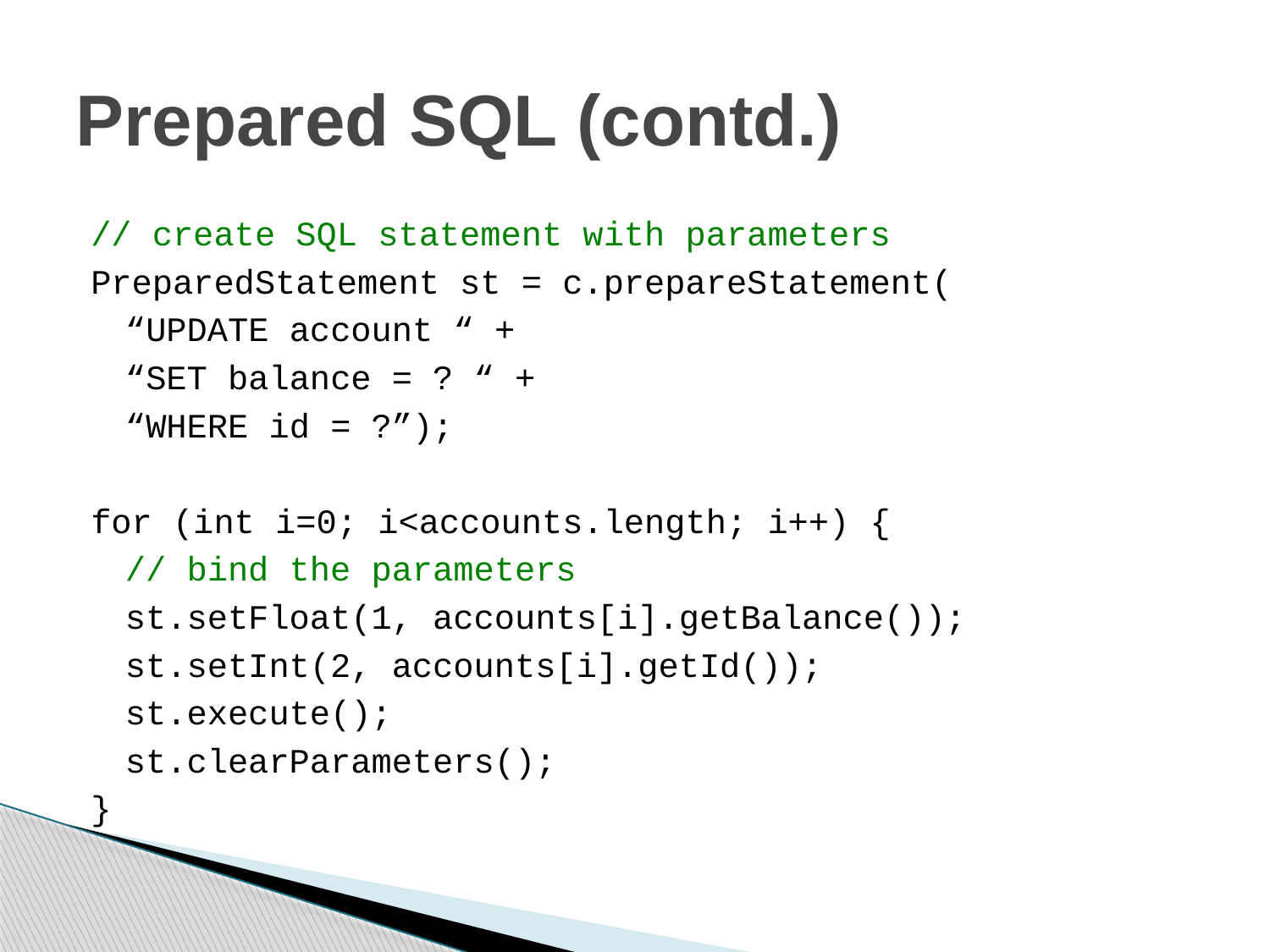

# Prepared SQL (contd.)
// create SQL statement with parameters
PreparedStatement st = c.prepareStatement(
				“UPDATE account “ +
				“SET balance = ? “ +
				“WHERE id = ?”);

for (int i=0; i<accounts.length; i++) {
	// bind the parameters
	st.setFloat(1, accounts[i].getBalance());
	st.setInt(2, accounts[i].getId());
	st.execute();
	st.clearParameters();
}